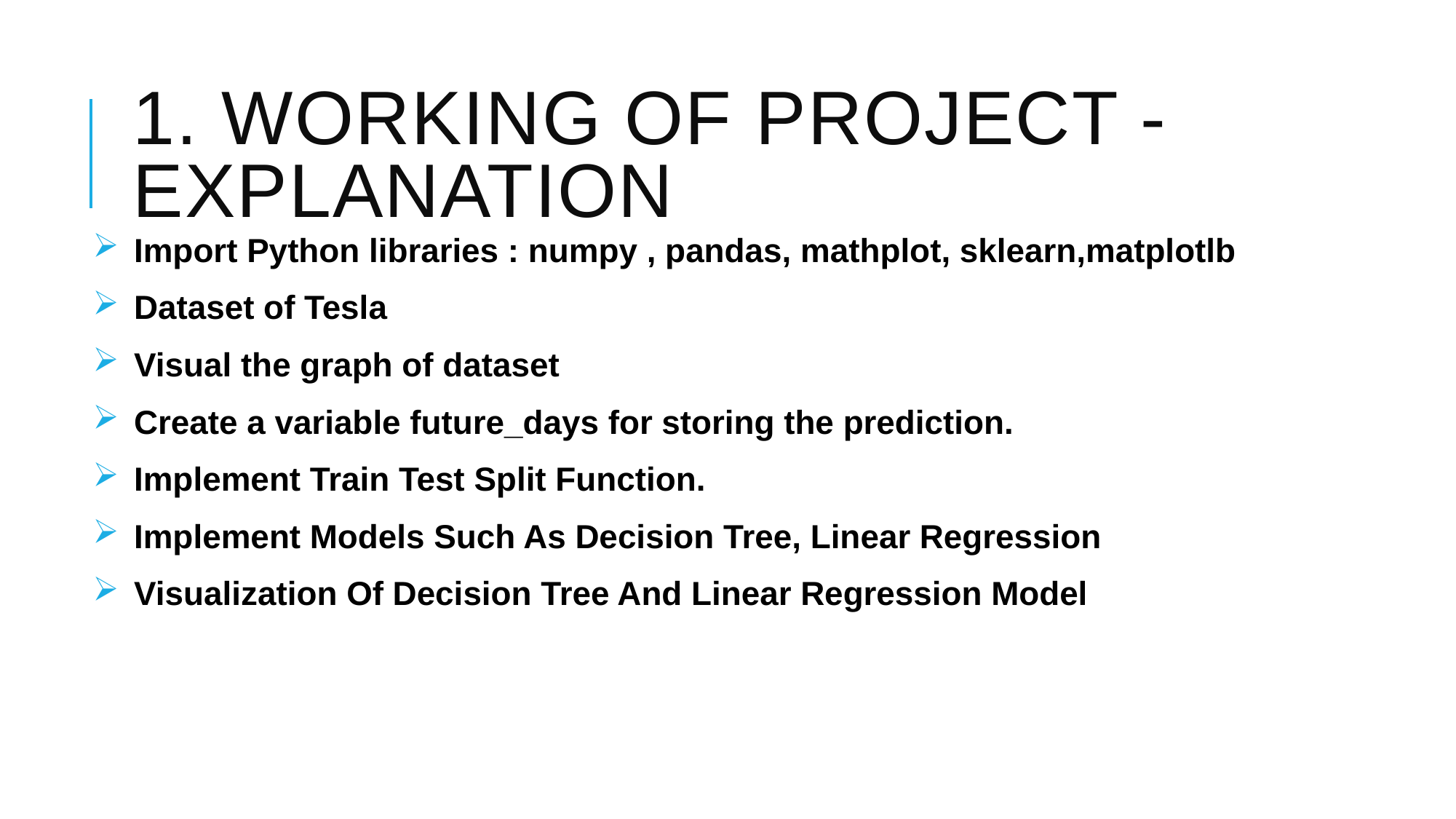

# 1. Working of Project -  Explanation
Import Python libraries : numpy , pandas, mathplot, sklearn,matplotlb
Dataset of Tesla
Visual the graph of dataset
Create a variable future_days for storing the prediction.
Implement Train Test Split Function.
Implement Models Such As Decision Tree, Linear Regression
Visualization Of Decision Tree And Linear Regression Model